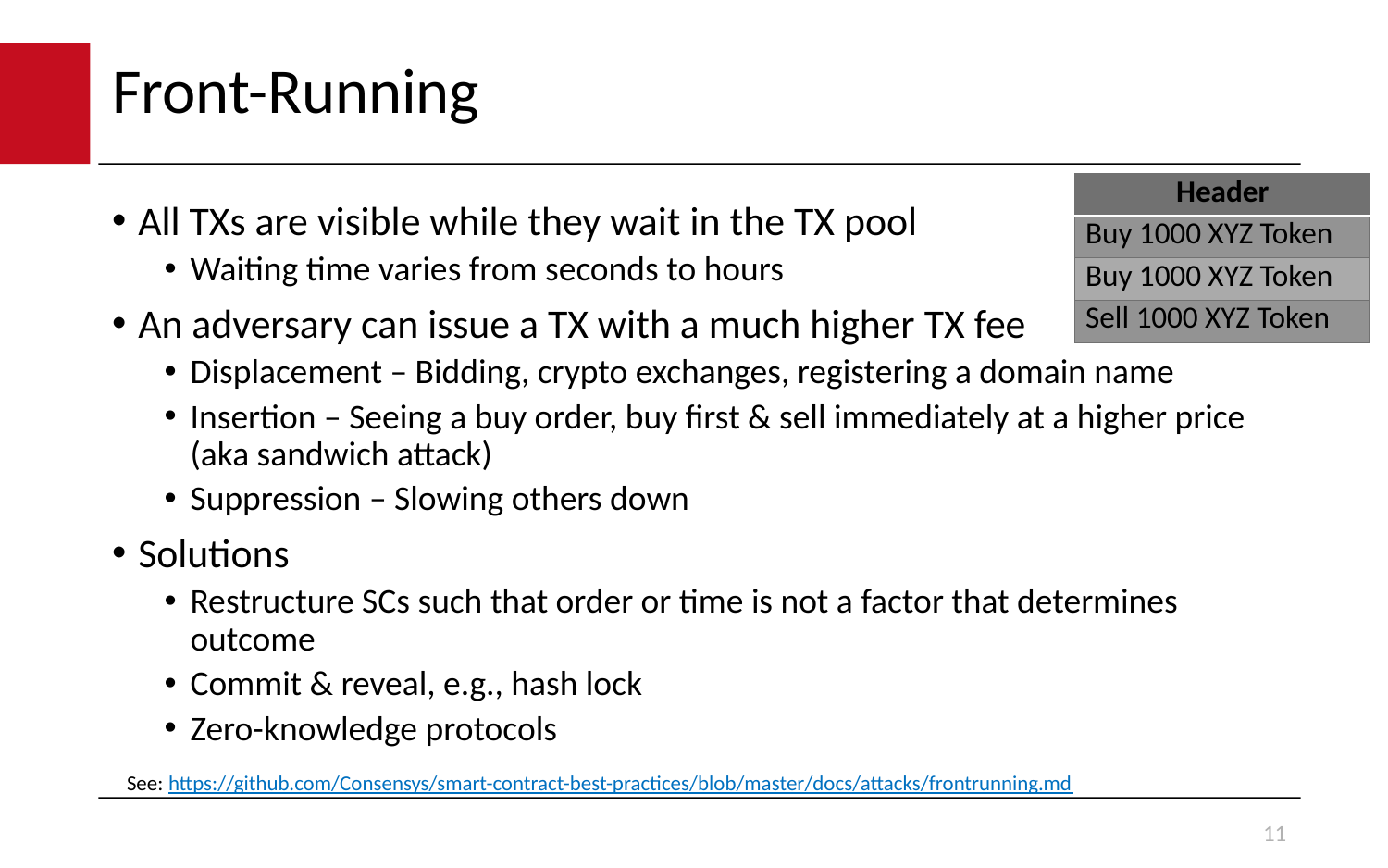

# Front-Running
| Header |
| --- |
| Buy 1000 XYZ Token |
| Buy 1000 XYZ Token |
| Sell 1000 XYZ Token |
All TXs are visible while they wait in the TX pool
Waiting time varies from seconds to hours
An adversary can issue a TX with a much higher TX fee
Displacement – Bidding, crypto exchanges, registering a domain name
Insertion – Seeing a buy order, buy first & sell immediately at a higher price (aka sandwich attack)
Suppression – Slowing others down
Solutions
Restructure SCs such that order or time is not a factor that determines outcome
Commit & reveal, e.g., hash lock
Zero-knowledge protocols
See: https://github.com/Consensys/smart-contract-best-practices/blob/master/docs/attacks/frontrunning.md
11